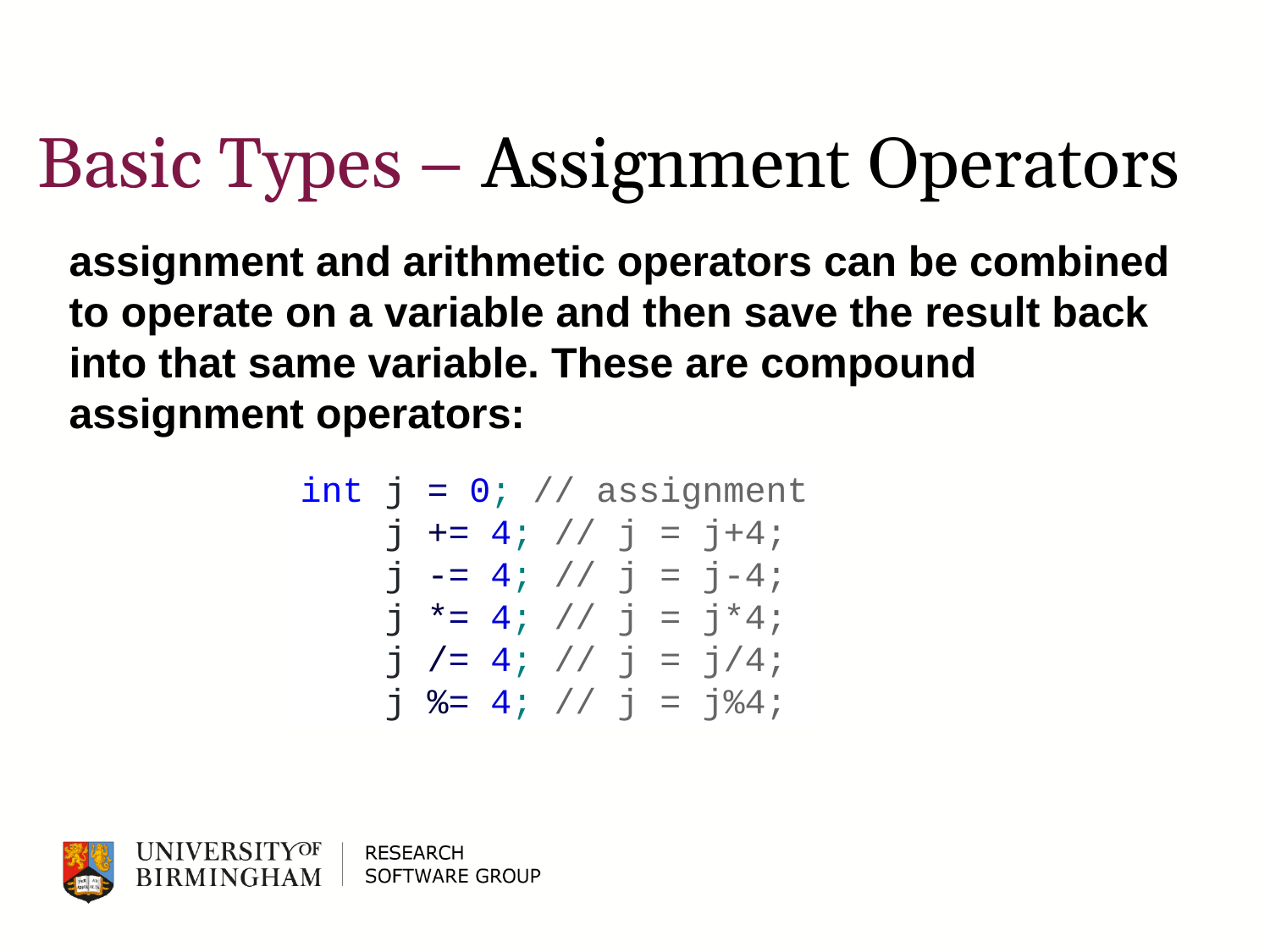

# Basic Types – Assignment Operators
assignment and arithmetic operators can be combined to operate on a variable and then save the result back into that same variable. These are compound assignment operators:

int j = 0; // assignment
    j += 4; // j = j+4;
    j -= 4; // j = j-4;
    j *= 4; // j = j*4;
    j /= 4; // j = j/4;
    j %= 4; // j = j%4;